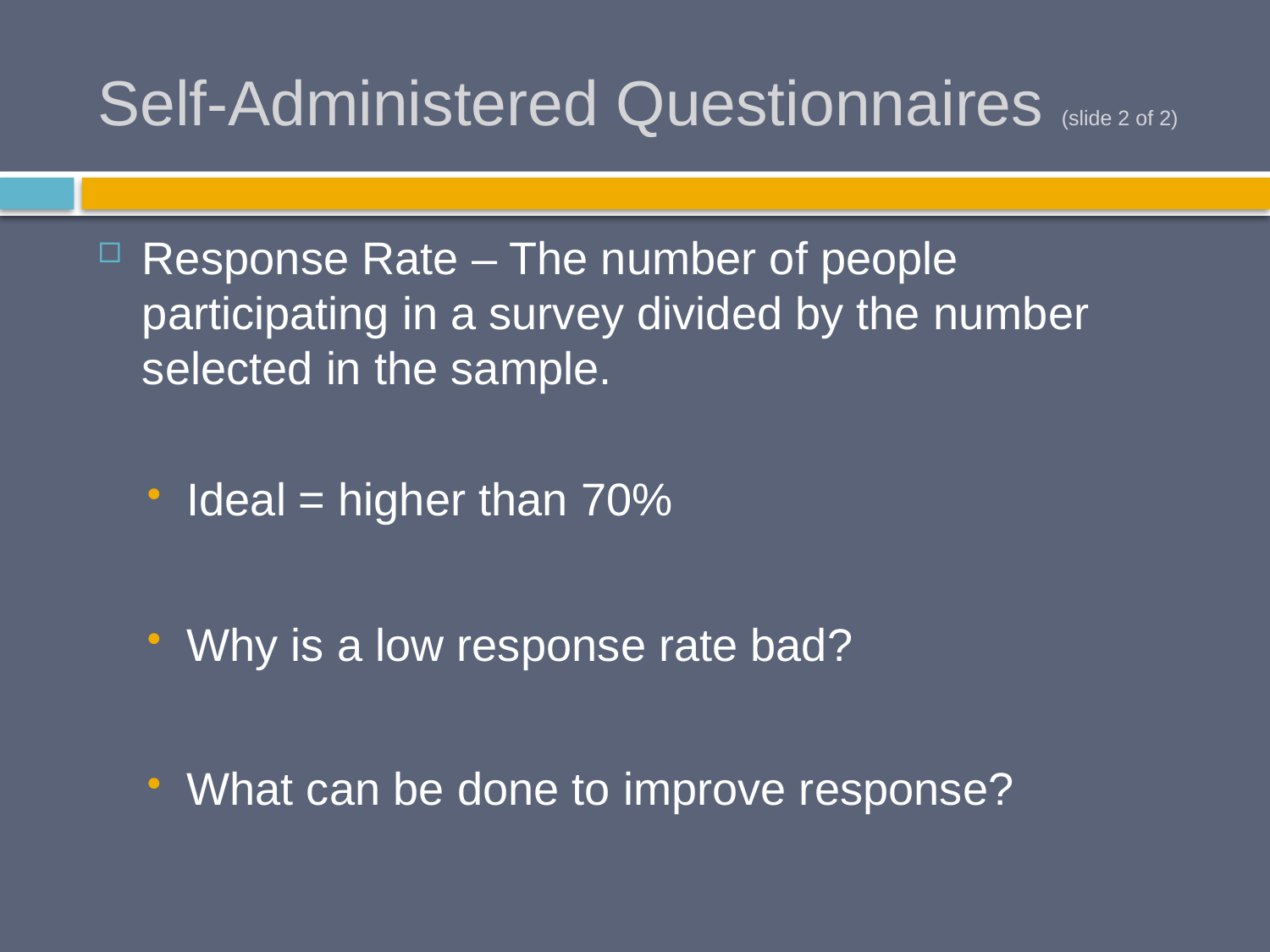

# Self-Administered Questionnaires (slide 2 of 2)
Response Rate – The number of people participating in a survey divided by the number selected in the sample.

Ideal = higher than 70%

Why is a low response rate bad?

What can be done to improve response?